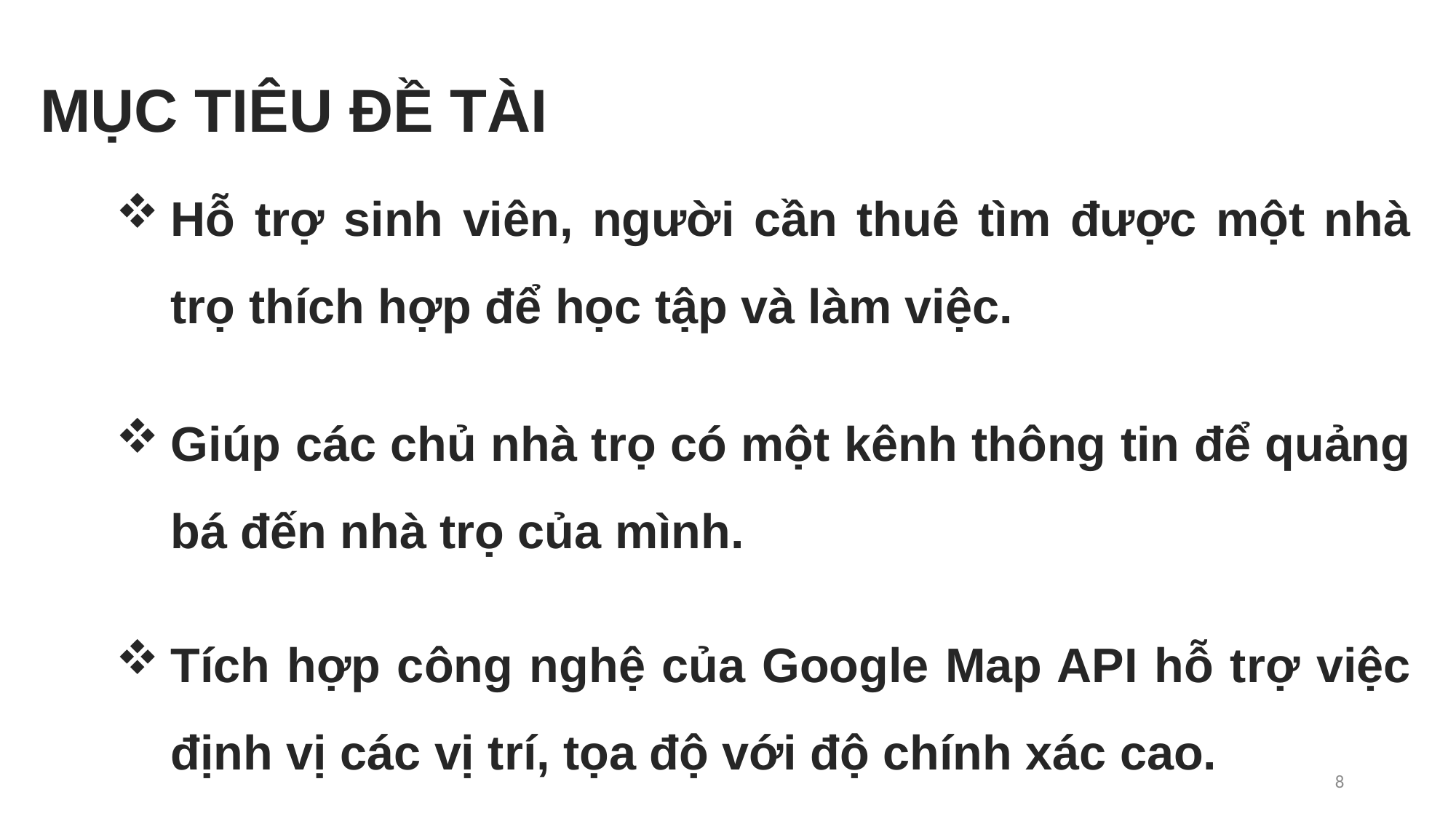

MỤC TIÊU ĐỀ TÀI
Hỗ trợ sinh viên, người cần thuê tìm được một nhà trọ thích hợp để học tập và làm việc.
Giúp các chủ nhà trọ có một kênh thông tin để quảng bá đến nhà trọ của mình.
Tích hợp công nghệ của Google Map API hỗ trợ việc định vị các vị trí, tọa độ với độ chính xác cao.
8